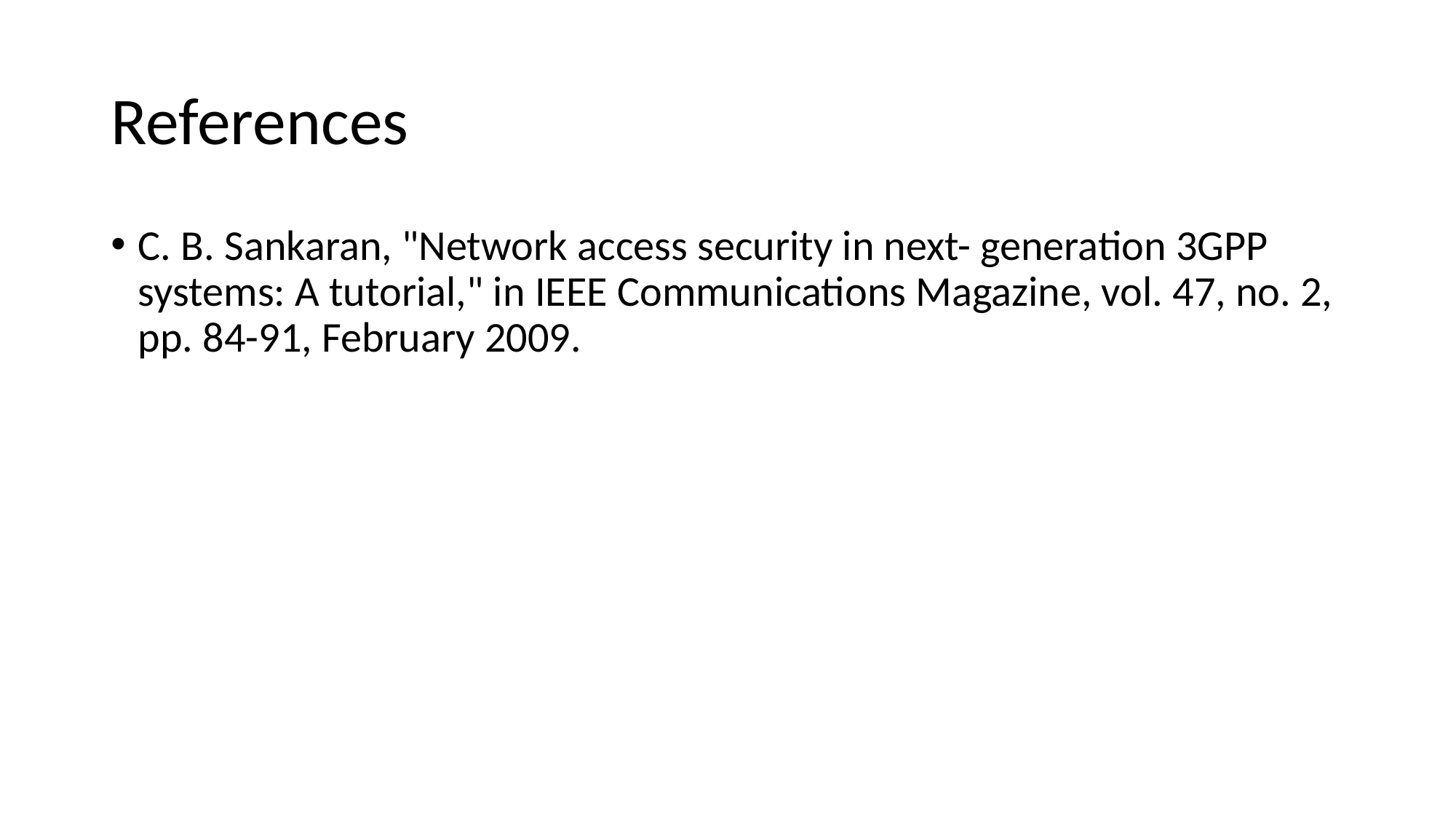

# References
C. B. Sankaran, "Network access security in next- generation 3GPP systems: A tutorial," in IEEE Communications Magazine, vol. 47, no. 2, pp. 84-91, February 2009.